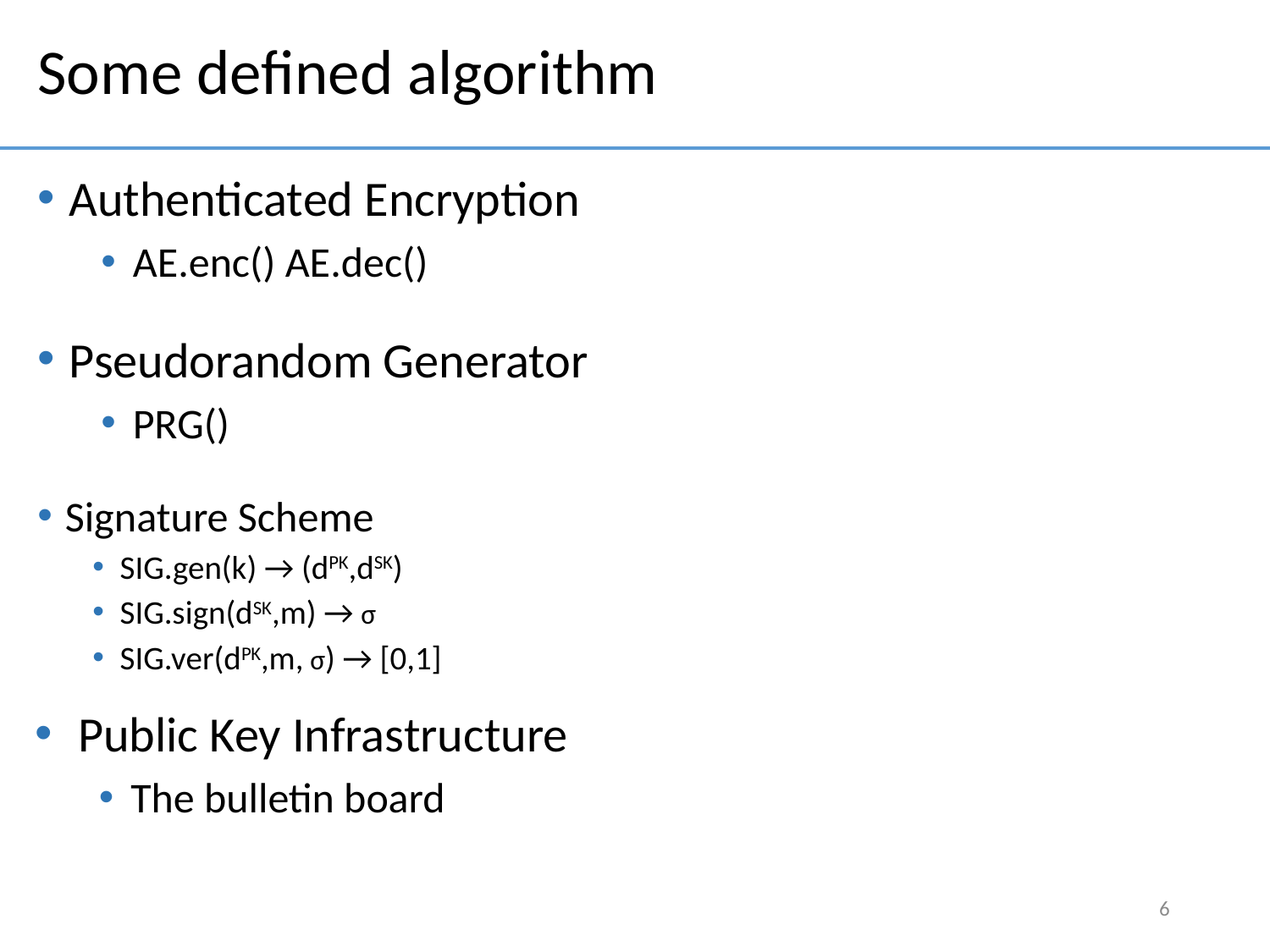

# Some defined algorithm
Authenticated Encryption
AE.enc() AE.dec()

Pseudorandom Generator
PRG()

Signature Scheme
SIG.gen(k) → (dPK,dSK)
SIG.sign(dSK,m) → σ
SIG.ver(dPK,m, σ) → [0,1]

 Public Key Infrastructure
The bulletin board

6